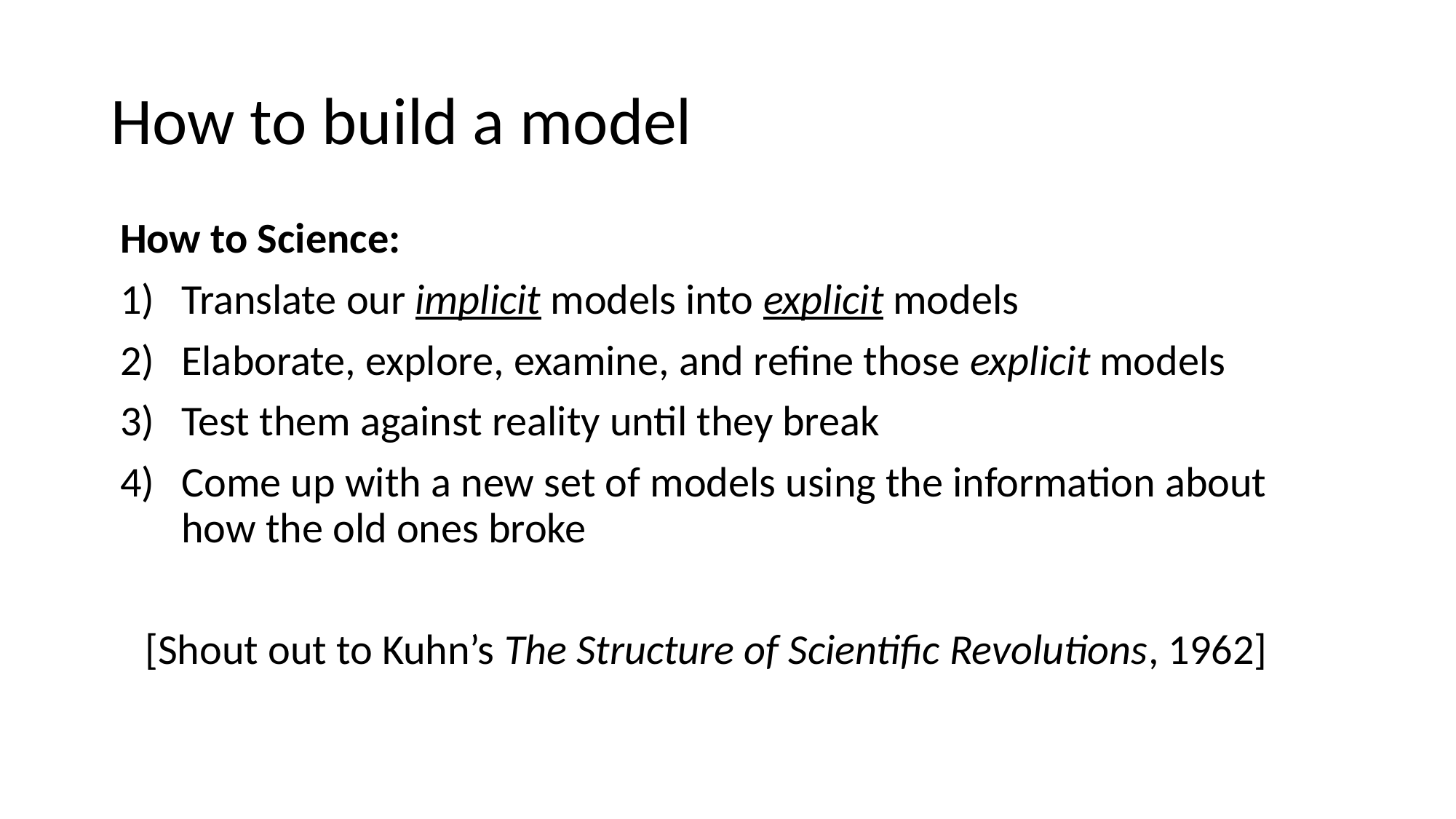

# How to build a model
How to Science:
Translate our implicit models into explicit models
Elaborate, explore, examine, and refine those explicit models
Test them against reality until they break
Come up with a new set of models using the information about how the old ones broke

[Shout out to Kuhn’s The Structure of Scientific Revolutions, 1962]